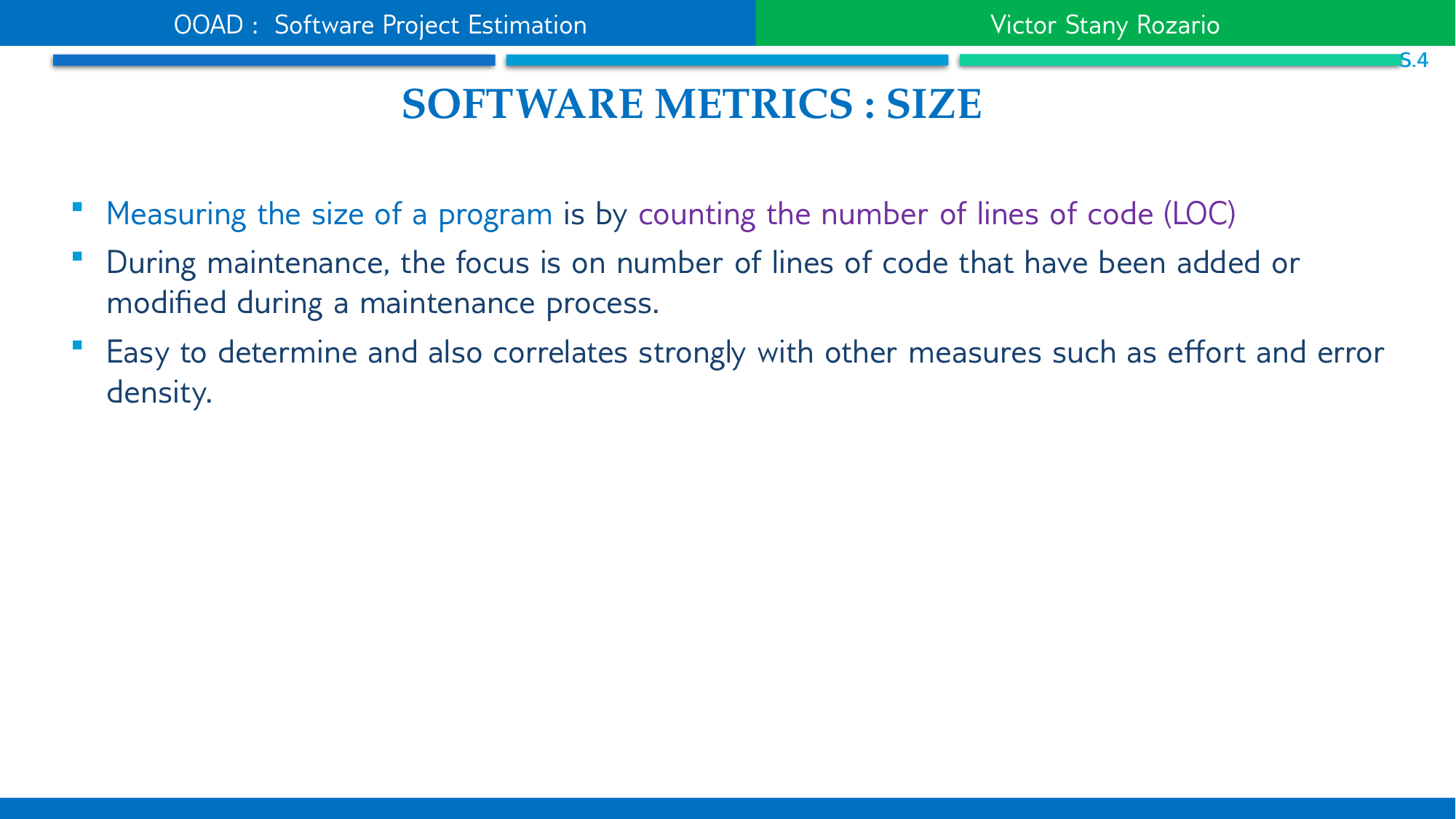

OOAD :  Software Project Estimation
Victor Stany Rozario
 S.4

Software metrics : size
Measuring the size of a program is by counting the number of lines of code (LOC)
During maintenance, the focus is on number of lines of code that have been added or modified during a maintenance process.
Easy to determine and also correlates strongly with other measures such as effort and error density.